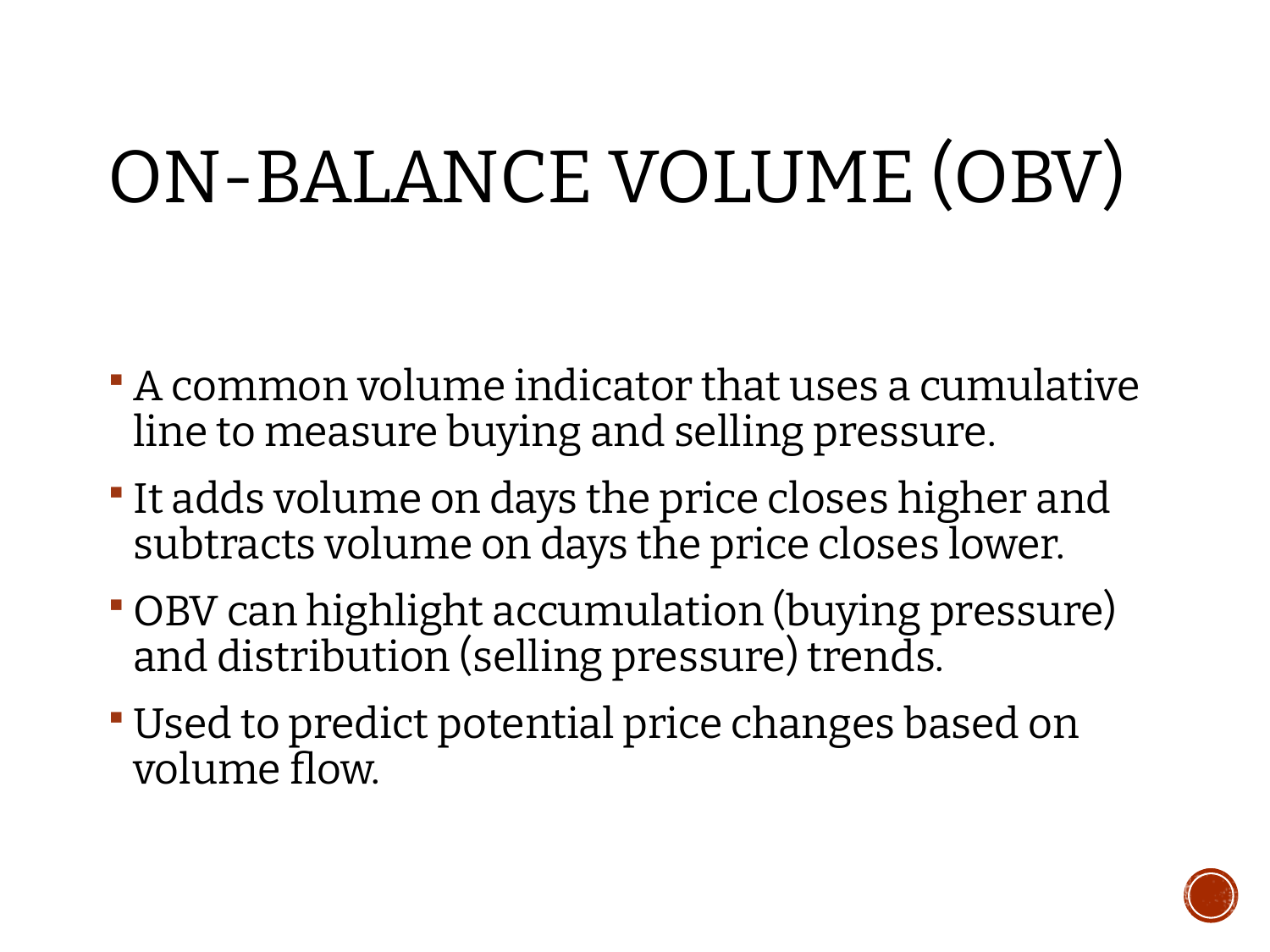

# On-Balance Volume (OBV)

A common volume indicator that uses a cumulative line to measure buying and selling pressure.
It adds volume on days the price closes higher and subtracts volume on days the price closes lower.
OBV can highlight accumulation (buying pressure) and distribution (selling pressure) trends.
Used to predict potential price changes based on volume flow.